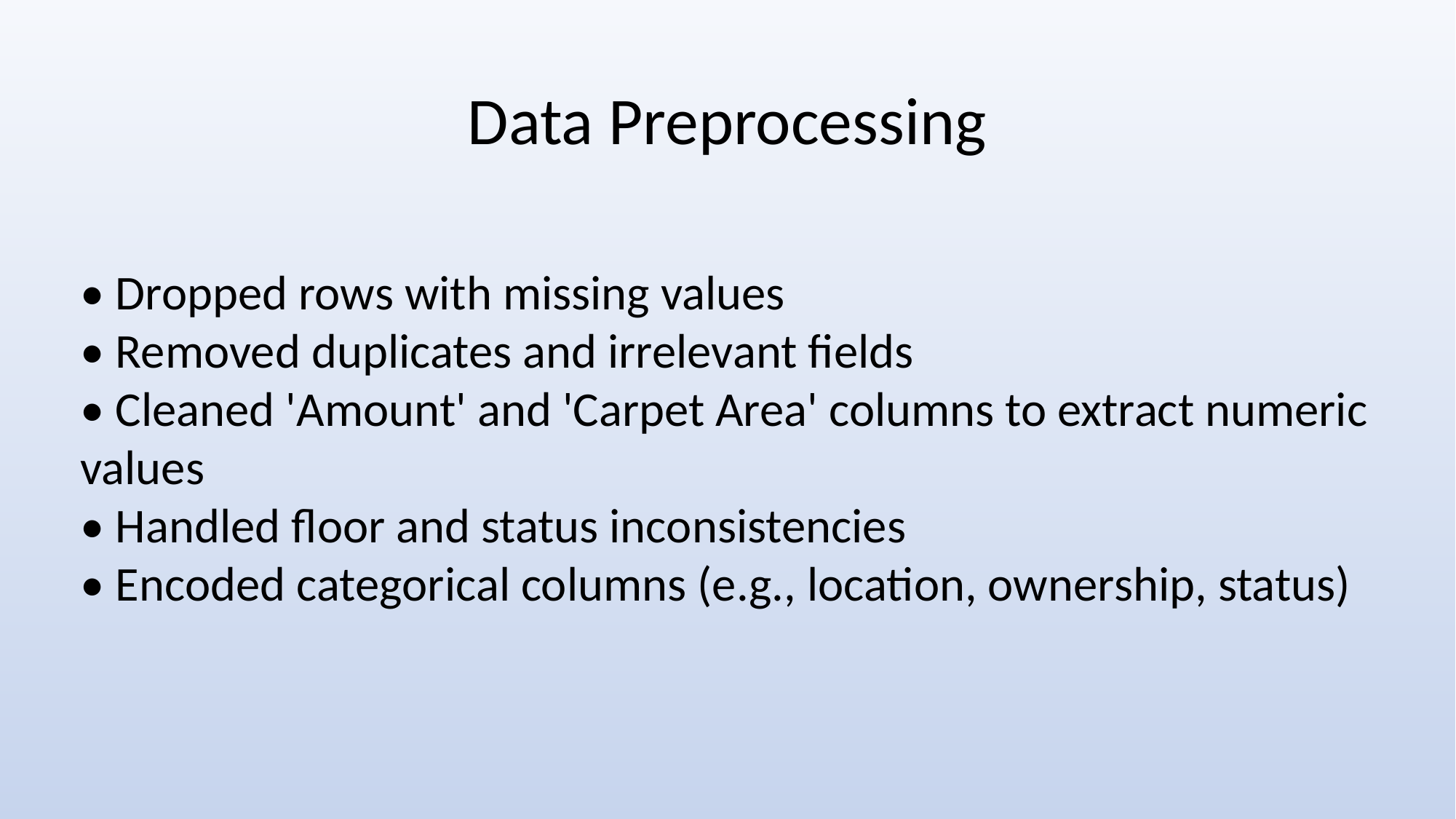

# Data Preprocessing
• Dropped rows with missing values
• Removed duplicates and irrelevant fields
• Cleaned 'Amount' and 'Carpet Area' columns to extract numeric values
• Handled floor and status inconsistencies
• Encoded categorical columns (e.g., location, ownership, status)